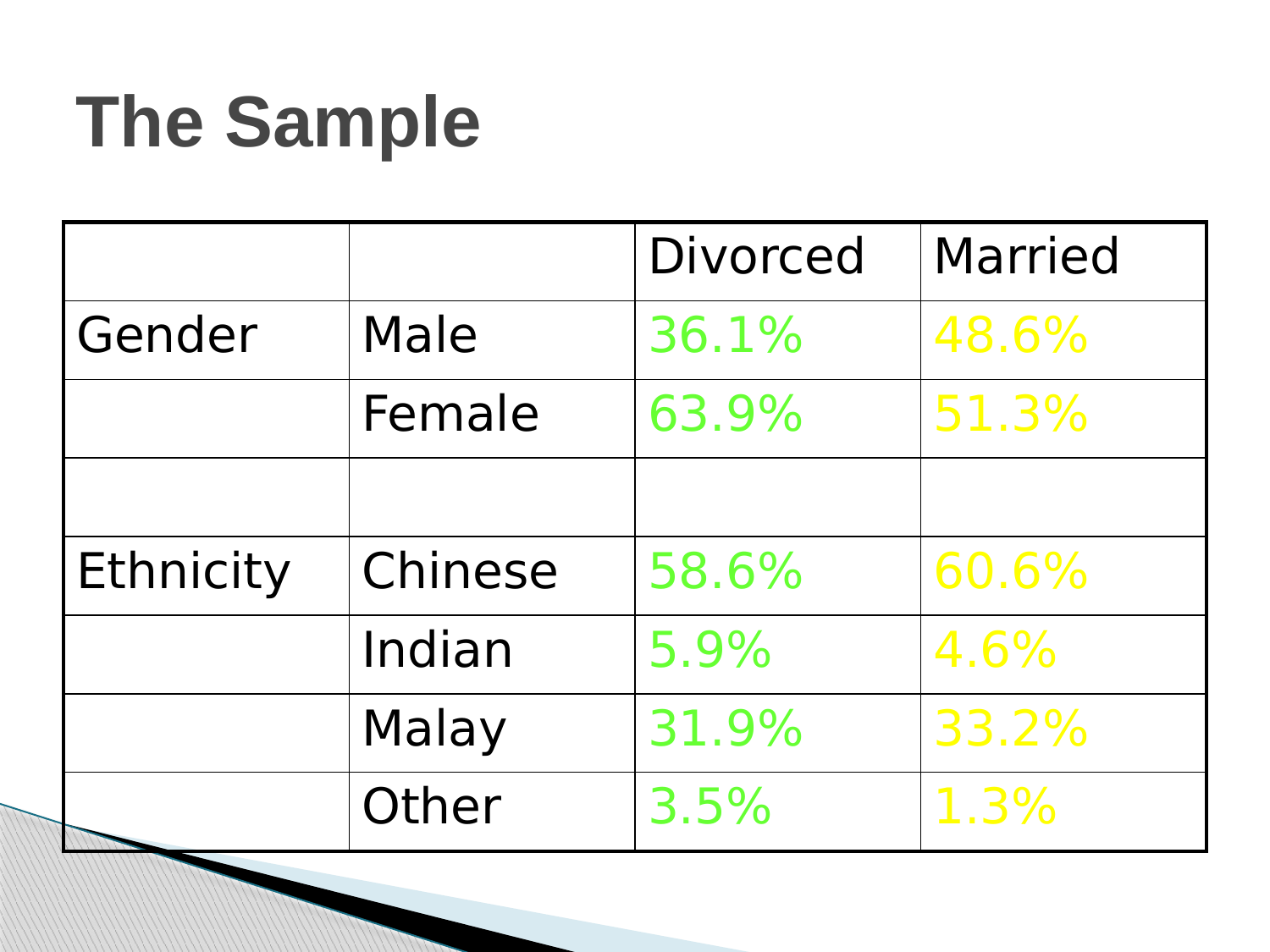

# The Sample
|  |  | Divorced | Married |
| --- | --- | --- | --- |
| Gender | Male | 36.1% | 48.6% |
|  | Female | 63.9% | 51.3% |
|  |  |  |  |
| Ethnicity | Chinese | 58.6% | 60.6% |
|  | Indian | 5.9% | 4.6% |
|  | Malay | 31.9% | 33.2% |
|  | Other | 3.5% | 1.3% |